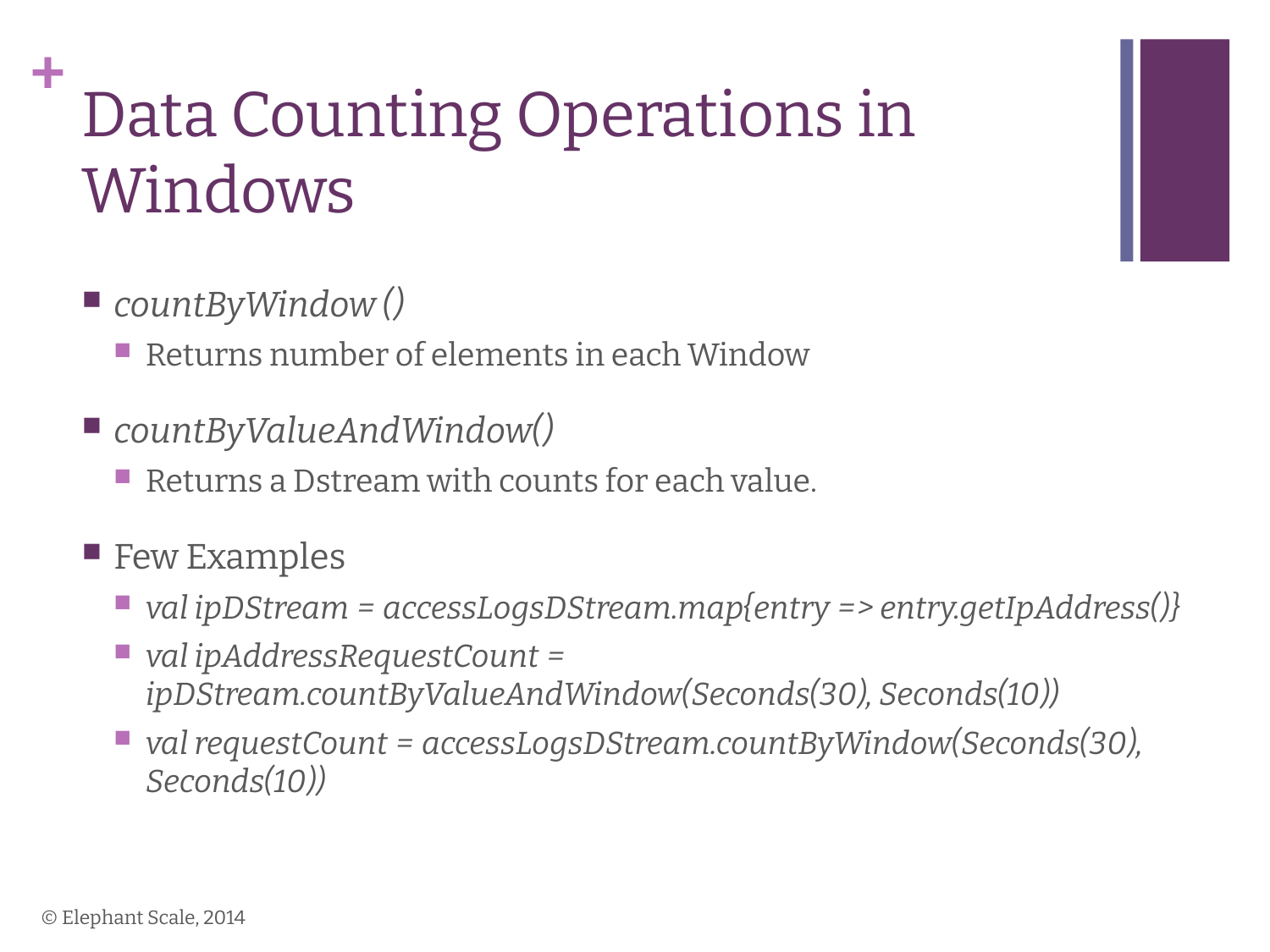

# Data Counting Operations in Windows
countByWindow ()
Returns number of elements in each Window
countByValueAndWindow()
Returns a Dstream with counts for each value.
Few Examples
val ipDStream = accessLogsDStream.map{entry => entry.getIpAddress()}
val ipAddressRequestCount = ipDStream.countByValueAndWindow(Seconds(30), Seconds(10))
val requestCount = accessLogsDStream.countByWindow(Seconds(30), Seconds(10))

© Elephant Scale, 2014